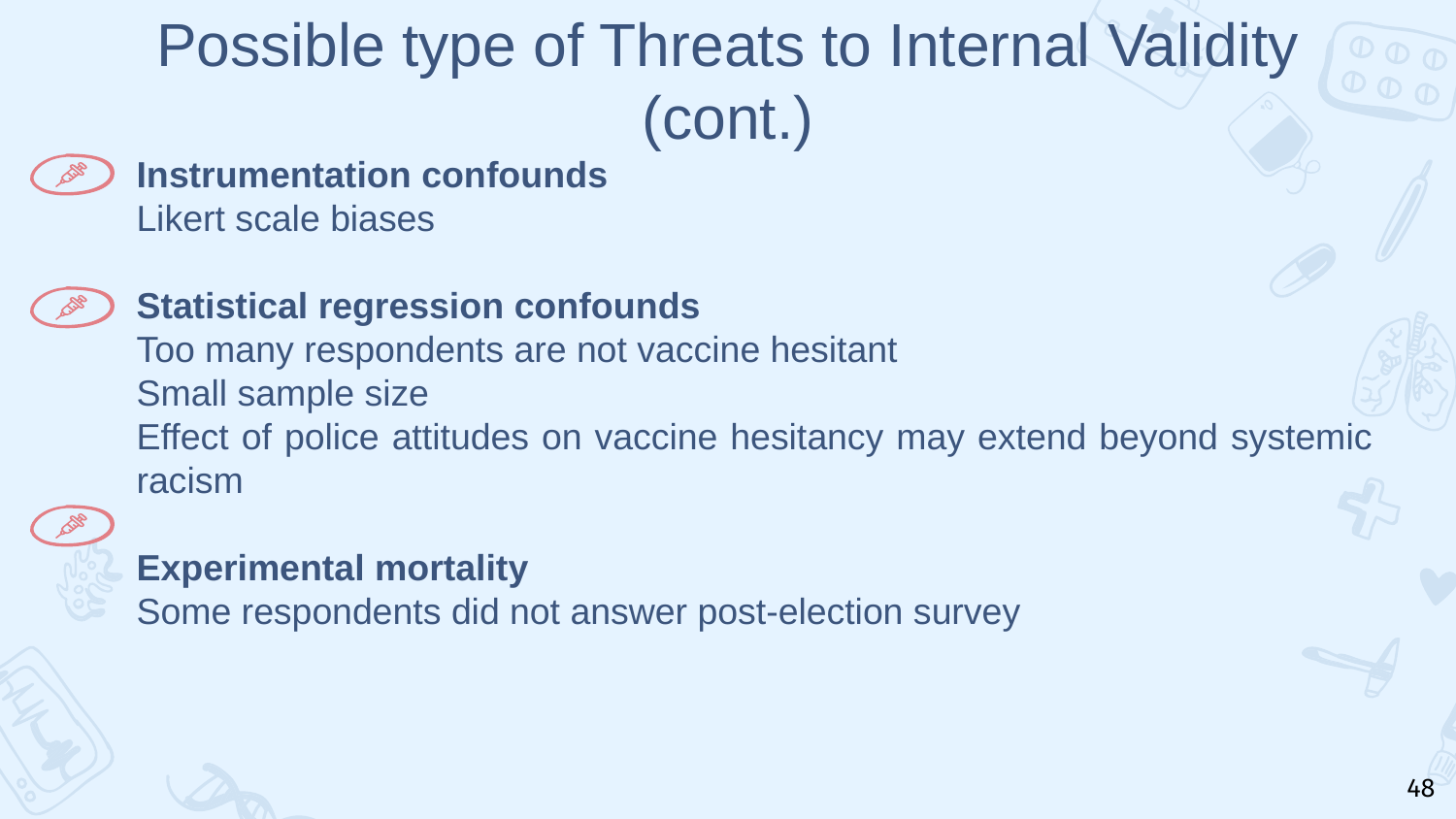

# Possible type of Threats to Internal Validity (cont.)
Instrumentation confounds
Likert scale biases

Statistical regression confounds
Too many respondents are not vaccine hesitant
Small sample size
Effect of police attitudes on vaccine hesitancy may extend beyond systemic racism

Experimental mortality
Some respondents did not answer post-election survey

48